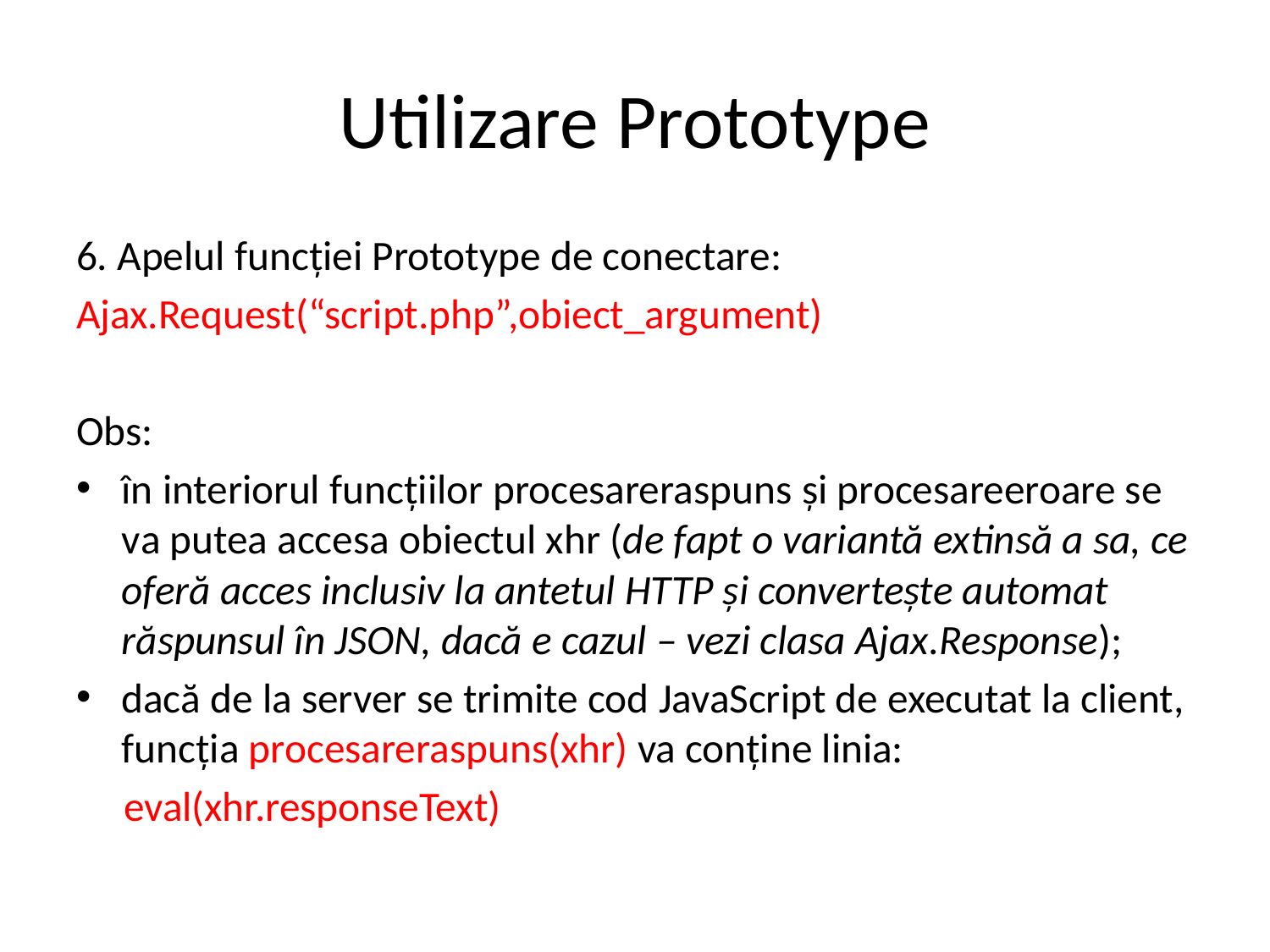

# Utilizare Prototype
6. Apelul funcției Prototype de conectare:
Ajax.Request(“script.php”,obiect_argument)

Obs:
în interiorul funcțiilor procesareraspuns și procesareeroare se va putea accesa obiectul xhr (de fapt o variantă extinsă a sa, ce oferă acces inclusiv la antetul HTTP și convertește automat răspunsul în JSON, dacă e cazul – vezi clasa Ajax.Response);
dacă de la server se trimite cod JavaScript de executat la client, funcția procesareraspuns(xhr) va conține linia:
     eval(xhr.responseText)